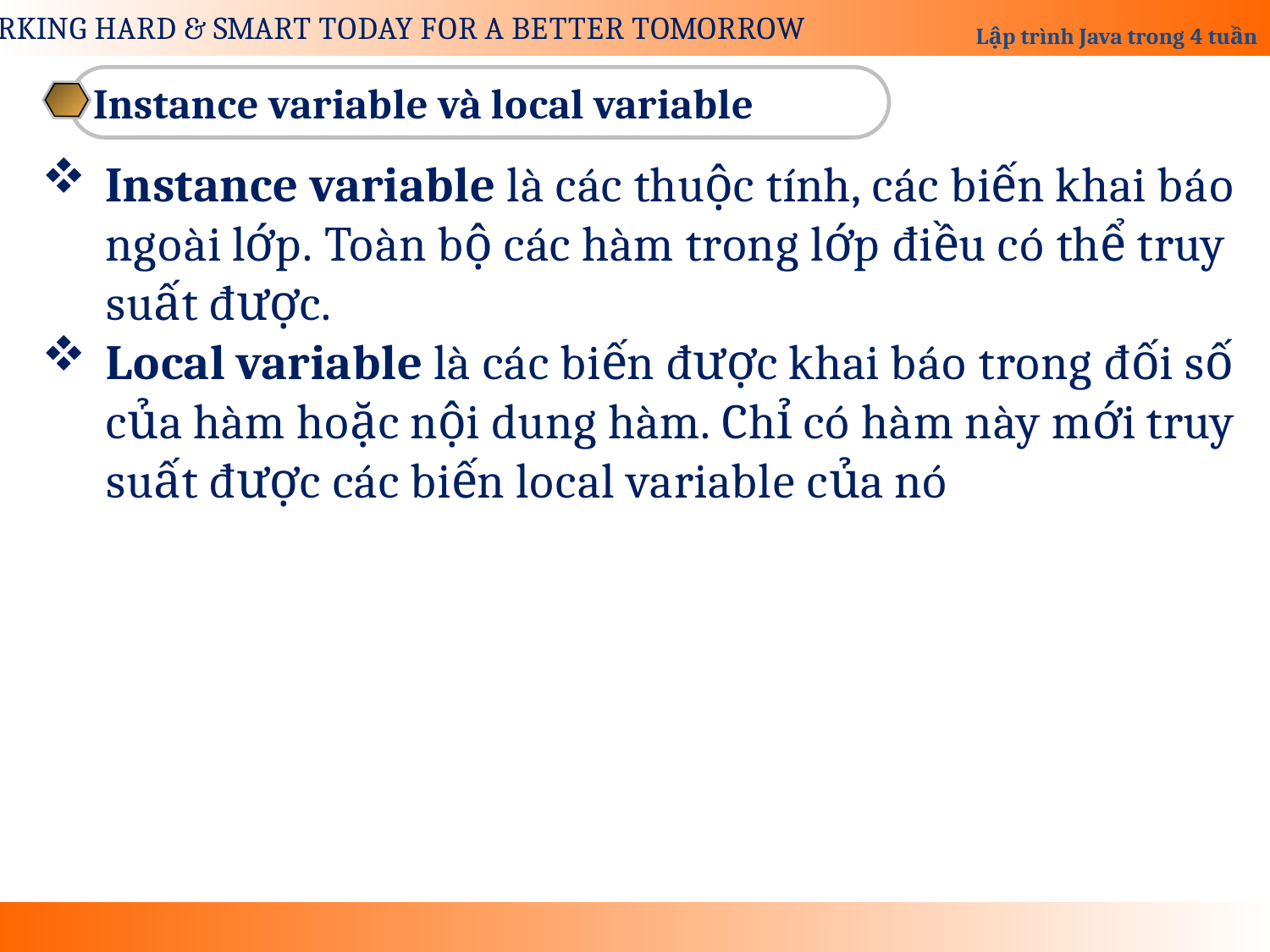

Instance variable và local variable

Instance variable là các thuộc tính, các biến khai báo ngoài lớp. Toàn bộ các hàm trong lớp điều có thể truy suất được.
Local variable là các biến được khai báo trong đối số của hàm hoặc nội dung hàm. Chỉ có hàm này mới truy suất được các biến local variable của nó